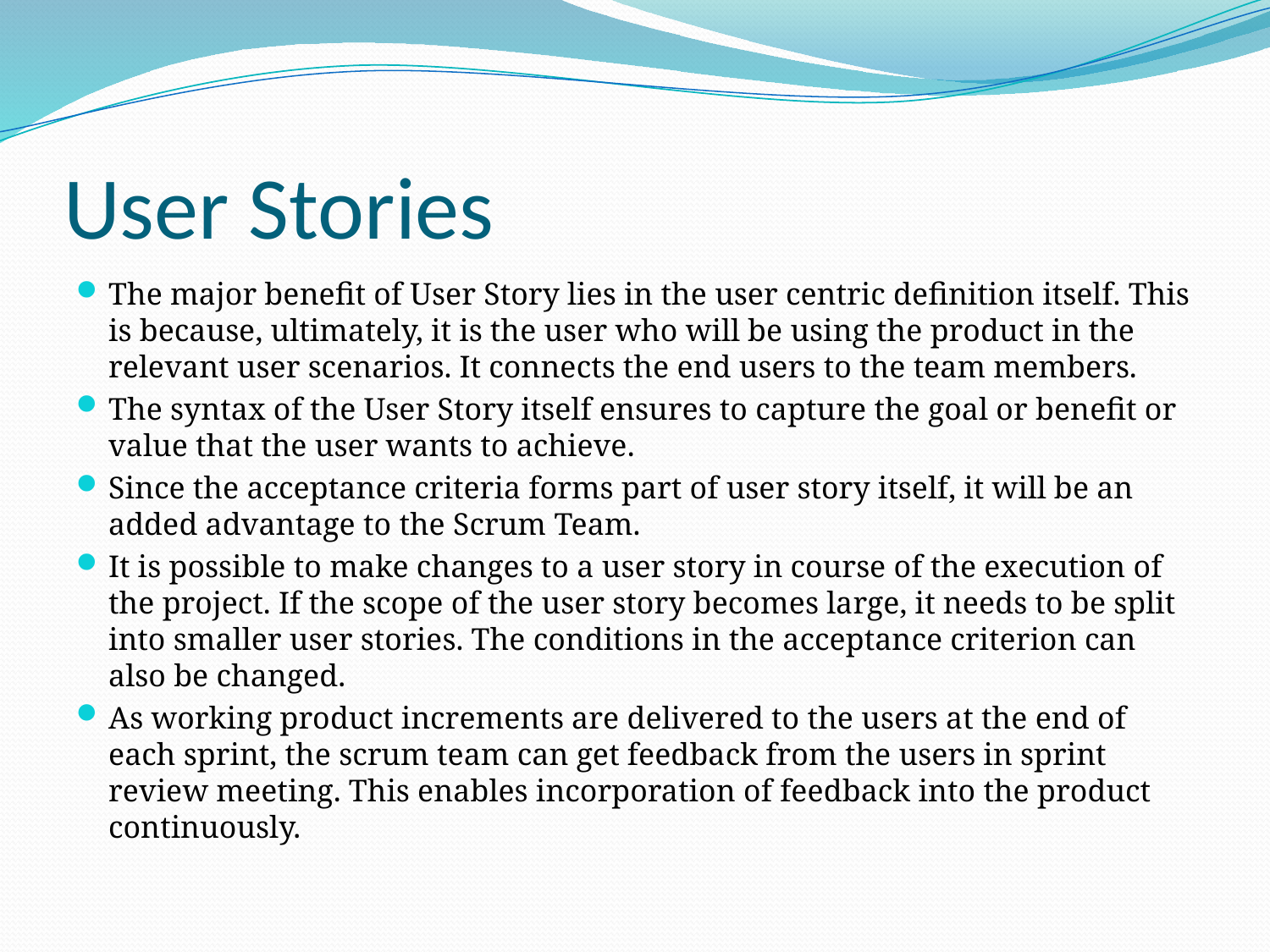

# User Stories
The major benefit of User Story lies in the user centric definition itself. This is because, ultimately, it is the user who will be using the product in the relevant user scenarios. It connects the end users to the team members.
The syntax of the User Story itself ensures to capture the goal or benefit or value that the user wants to achieve.
Since the acceptance criteria forms part of user story itself, it will be an added advantage to the Scrum Team.
It is possible to make changes to a user story in course of the execution of the project. If the scope of the user story becomes large, it needs to be split into smaller user stories. The conditions in the acceptance criterion can also be changed.
As working product increments are delivered to the users at the end of each sprint, the scrum team can get feedback from the users in sprint review meeting. This enables incorporation of feedback into the product continuously.